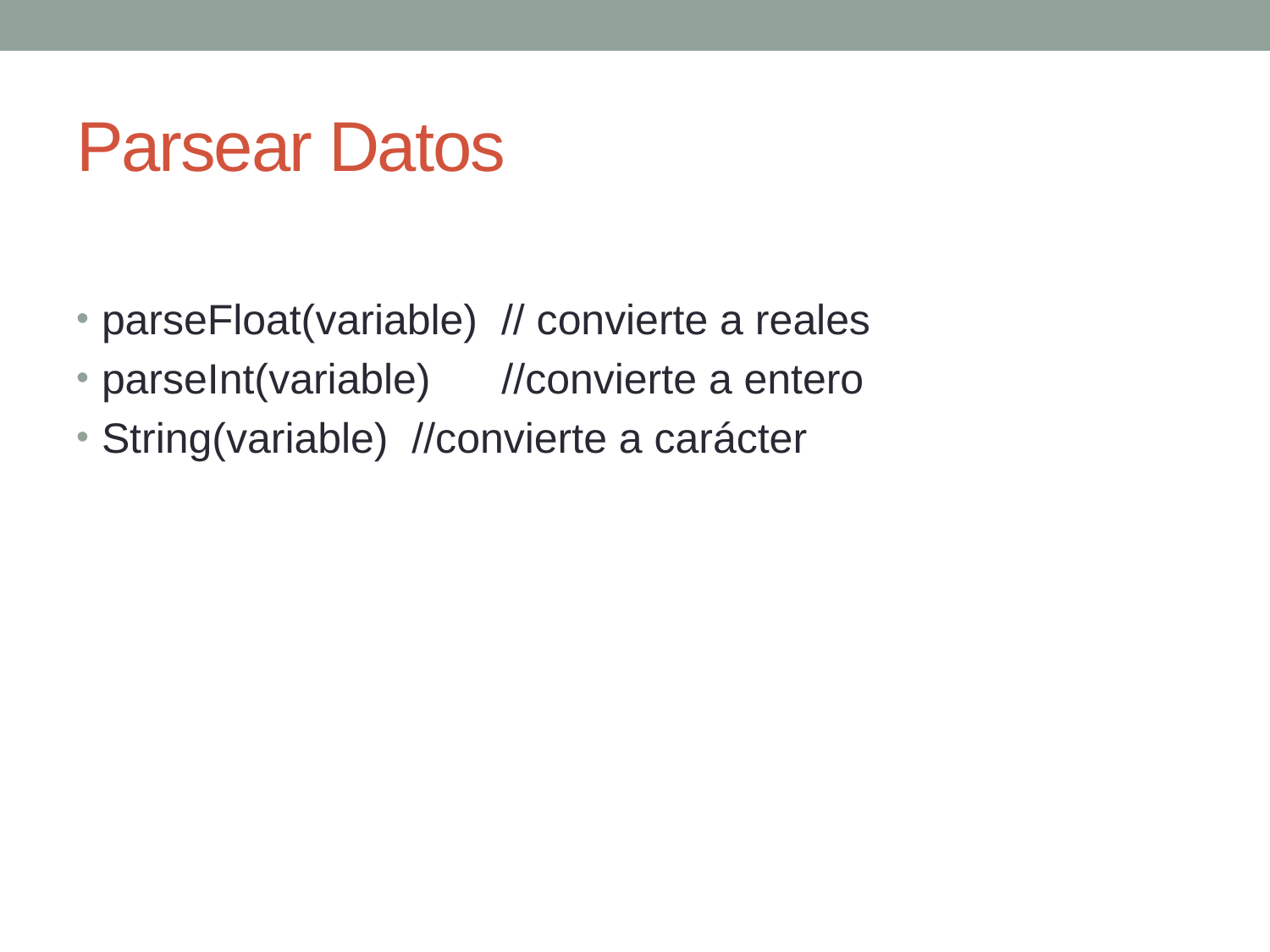

# Parsear Datos
parseFloat(variable)  // convierte a reales
parseInt(variable)      //convierte a entero
String(variable)  //convierte a carácter